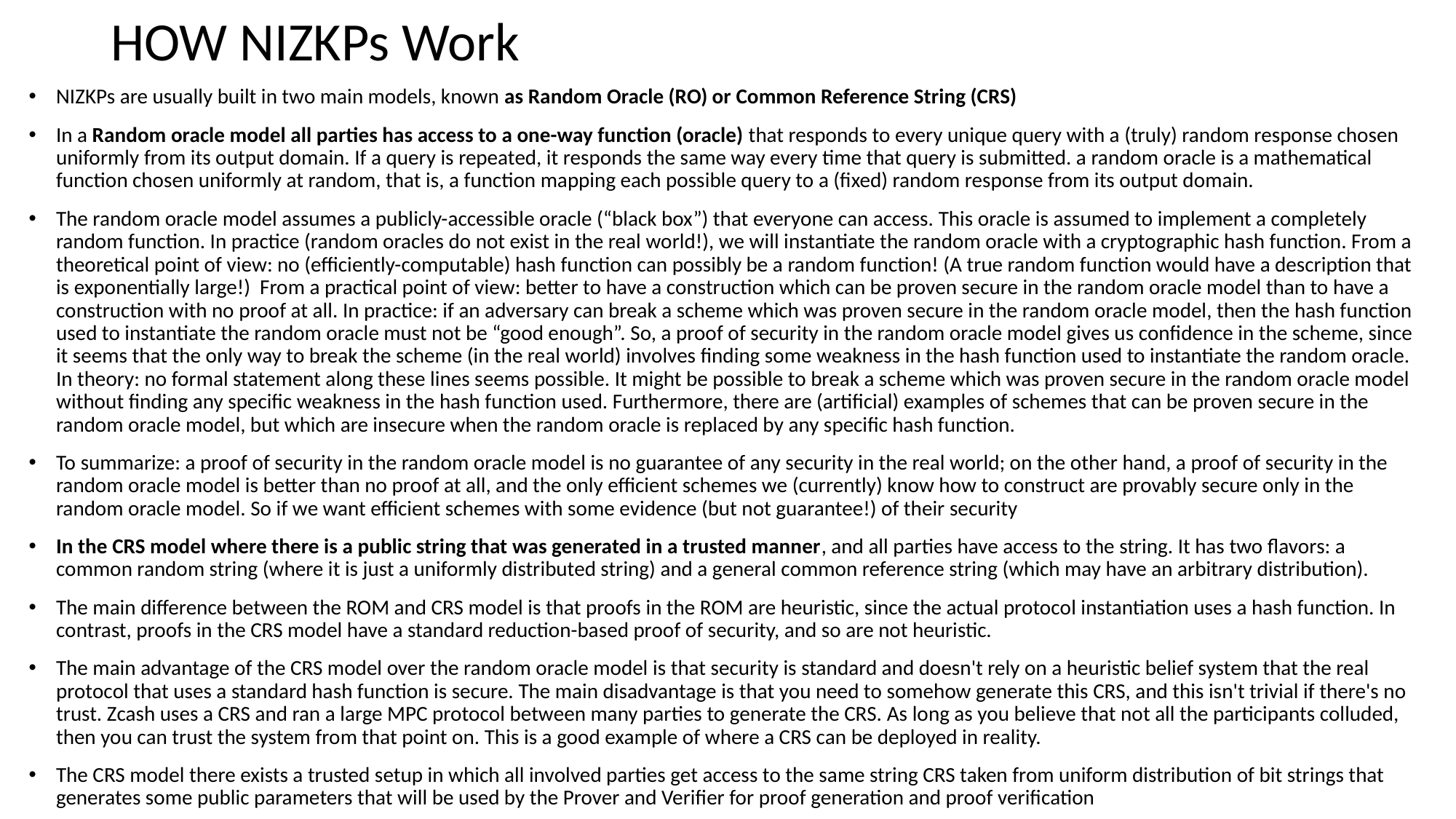

# HOW NIZKPs Work
NIZKPs are usually built in two main models, known as Random Oracle (RO) or Common Reference String (CRS)
In a Random oracle model all parties has access to a one-way function (oracle) that responds to every unique query with a (truly) random response chosen uniformly from its output domain. If a query is repeated, it responds the same way every time that query is submitted. a random oracle is a mathematical function chosen uniformly at random, that is, a function mapping each possible query to a (fixed) random response from its output domain.
The random oracle model assumes a publicly-accessible oracle (“black box”) that everyone can access. This oracle is assumed to implement a completely random function. In practice (random oracles do not exist in the real world!), we will instantiate the random oracle with a cryptographic hash function. From a theoretical point of view: no (efficiently-computable) hash function can possibly be a random function! (A true random function would have a description that is exponentially large!)  From a practical point of view: better to have a construction which can be proven secure in the random oracle model than to have a construction with no proof at all. In practice: if an adversary can break a scheme which was proven secure in the random oracle model, then the hash function used to instantiate the random oracle must not be “good enough”. So, a proof of security in the random oracle model gives us confidence in the scheme, since it seems that the only way to break the scheme (in the real world) involves finding some weakness in the hash function used to instantiate the random oracle. In theory: no formal statement along these lines seems possible. It might be possible to break a scheme which was proven secure in the random oracle model without finding any specific weakness in the hash function used. Furthermore, there are (artificial) examples of schemes that can be proven secure in the random oracle model, but which are insecure when the random oracle is replaced by any specific hash function.
To summarize: a proof of security in the random oracle model is no guarantee of any security in the real world; on the other hand, a proof of security in the random oracle model is better than no proof at all, and the only efficient schemes we (currently) know how to construct are provably secure only in the random oracle model. So if we want efficient schemes with some evidence (but not guarantee!) of their security
In the CRS model where there is a public string that was generated in a trusted manner, and all parties have access to the string. It has two flavors: a common random string (where it is just a uniformly distributed string) and a general common reference string (which may have an arbitrary distribution).
The main difference between the ROM and CRS model is that proofs in the ROM are heuristic, since the actual protocol instantiation uses a hash function. In contrast, proofs in the CRS model have a standard reduction-based proof of security, and so are not heuristic.
The main advantage of the CRS model over the random oracle model is that security is standard and doesn't rely on a heuristic belief system that the real protocol that uses a standard hash function is secure. The main disadvantage is that you need to somehow generate this CRS, and this isn't trivial if there's no trust. Zcash uses a CRS and ran a large MPC protocol between many parties to generate the CRS. As long as you believe that not all the participants colluded, then you can trust the system from that point on. This is a good example of where a CRS can be deployed in reality.
The CRS model there exists a trusted setup in which all involved parties get access to the same string CRS taken from uniform distribution of bit strings that generates some public parameters that will be used by the Prover and Verifier for proof generation and proof verification